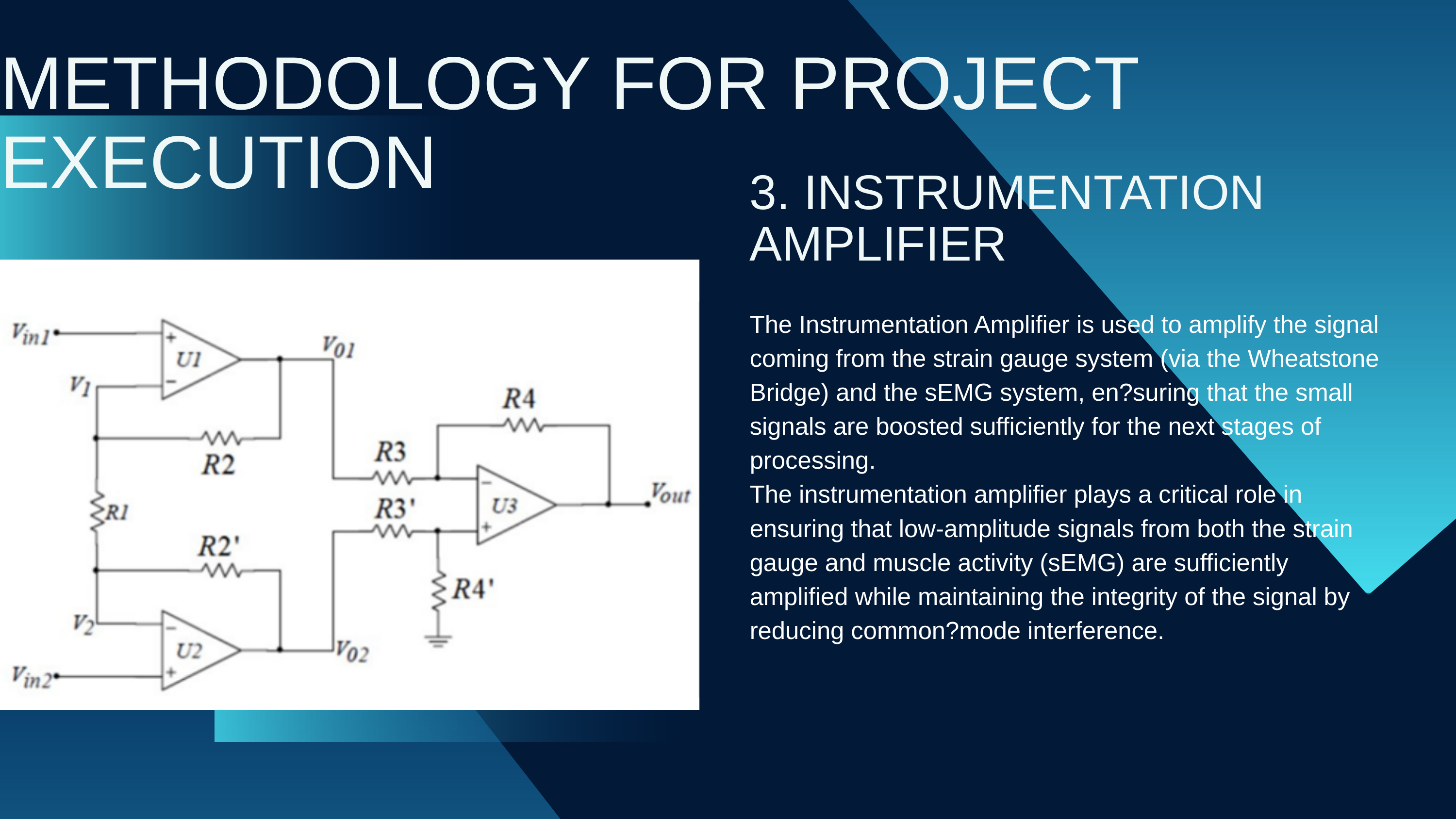

METHODOLOGY FOR PROJECT EXECUTION

3. INSTRUMENTATION AMPLIFIER

The Instrumentation Amplifier is used to amplify the signal coming from the strain gauge system (via the Wheatstone Bridge) and the sEMG system, en?suring that the small signals are boosted sufficiently for the next stages of processing.
The instrumentation amplifier plays a critical role in ensuring that low-amplitude signals from both the strain gauge and muscle activity (sEMG) are sufficiently amplified while maintaining the integrity of the signal by reducing common?mode interference.